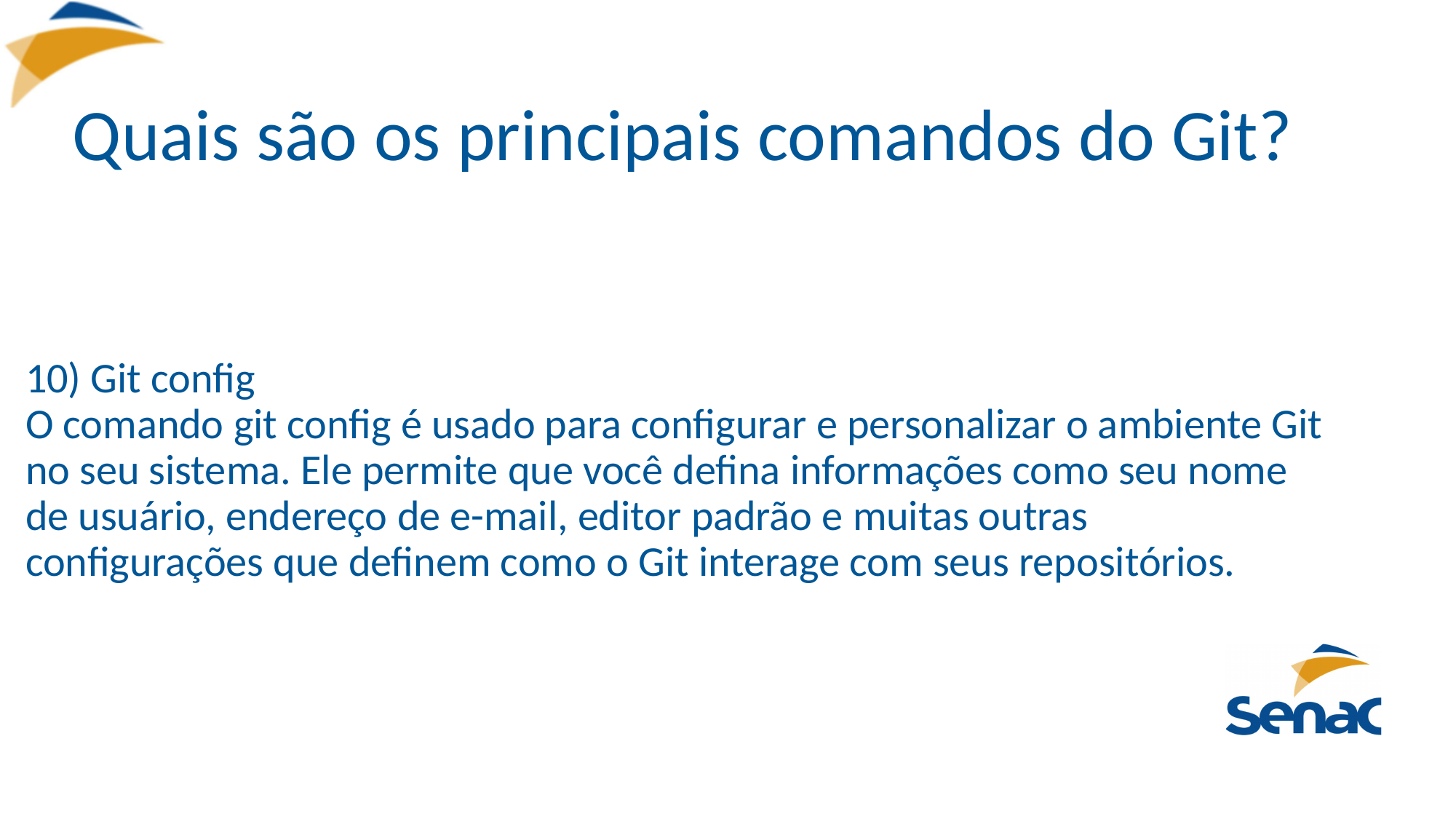

# Quais são os principais comandos do Git?
10) Git config
O comando git config é usado para configurar e personalizar o ambiente Git no seu sistema. Ele permite que você defina informações como seu nome de usuário, endereço de e-mail, editor padrão e muitas outras configurações que definem como o Git interage com seus repositórios.